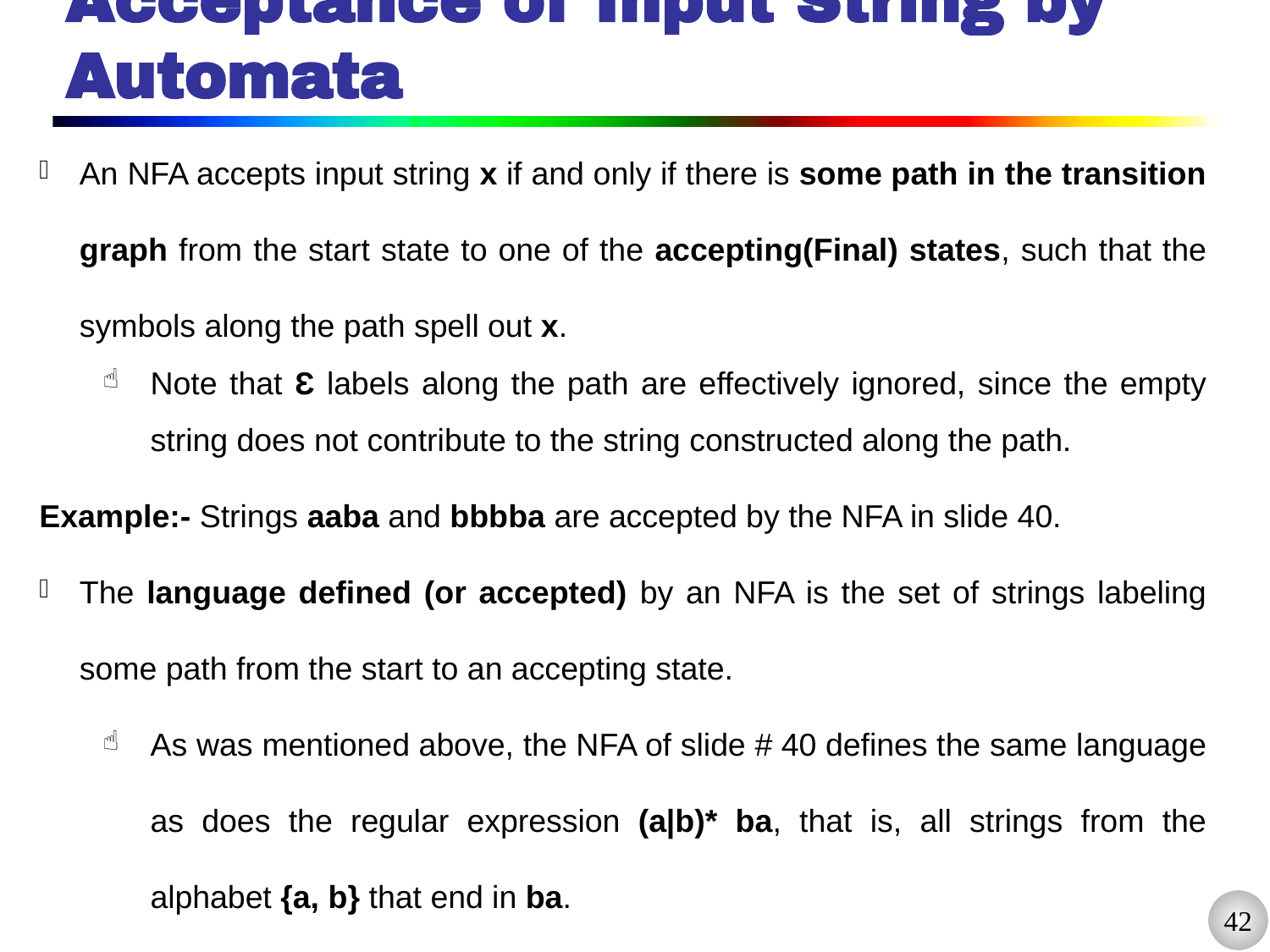

# Acceptance of Input String by Automata
An NFA accepts input string x if and only if there is some path in the transition graph from the start state to one of the accepting(Final) states, such that the symbols along the path spell out x.
Note that Ɛ labels along the path are effectively ignored, since the empty string does not contribute to the string constructed along the path.
Example:- Strings aaba and bbbba are accepted by the NFA in slide 40.
The language defined (or accepted) by an NFA is the set of strings labeling some path from the start to an accepting state.
As was mentioned above, the NFA of slide # 40 defines the same language as does the regular expression (a|b)* ba, that is, all strings from the alphabet {a, b} that end in ba.
We may use L(A) to stand for the language accepted by automaton A.